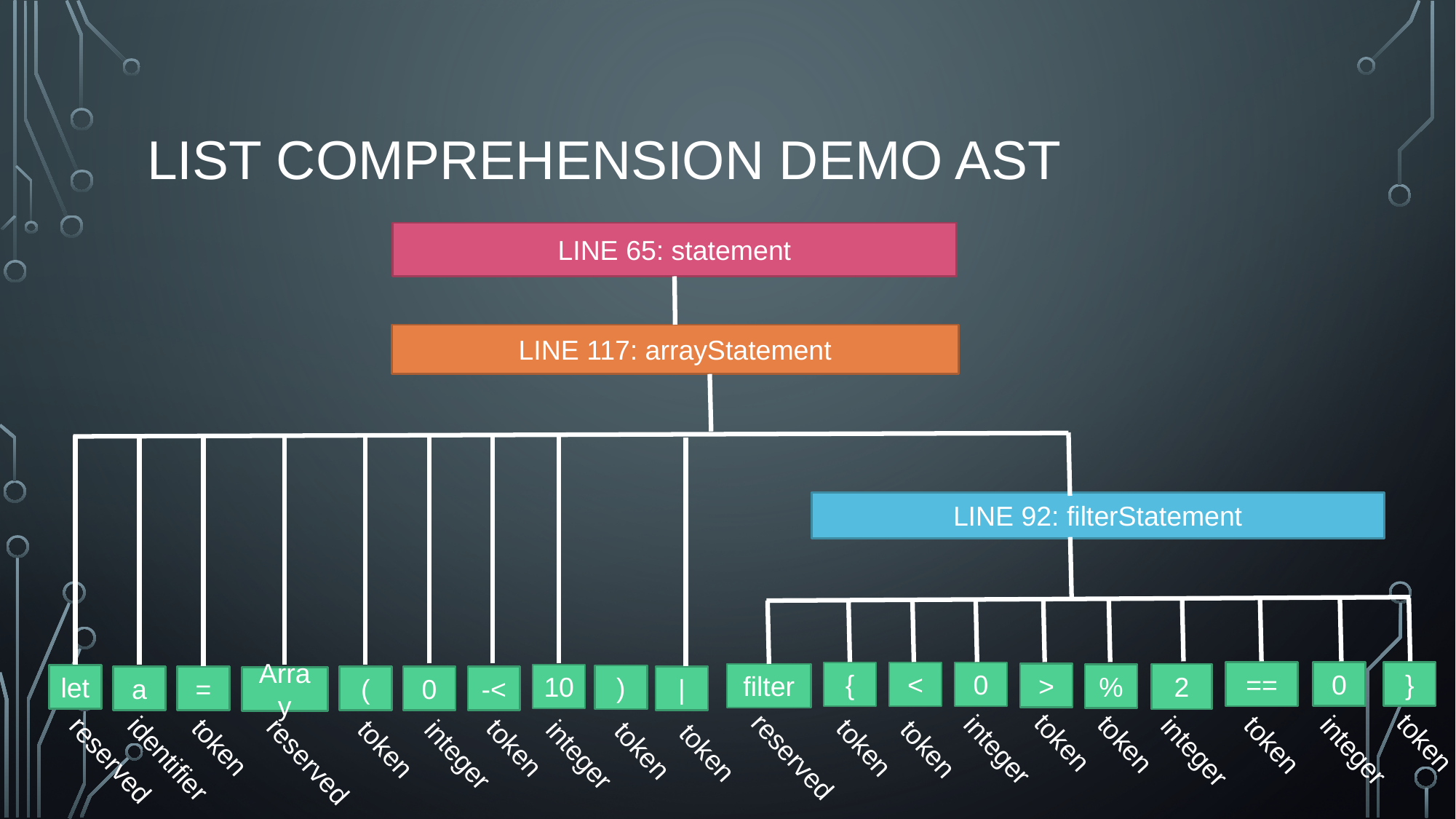

# List comprehension demo ast
LINE 65: statement
LINE 117: arrayStatement
LINE 92: filterStatement
==
0
}
{
<
0
>
2
filter
%
10
let
)
a
=
(
0
-<
|
Array
reserved
token
token
integer
token
integer
token
identifier
integer
reserved
reserved
token
token
token
token
token
integer
integer
token
token